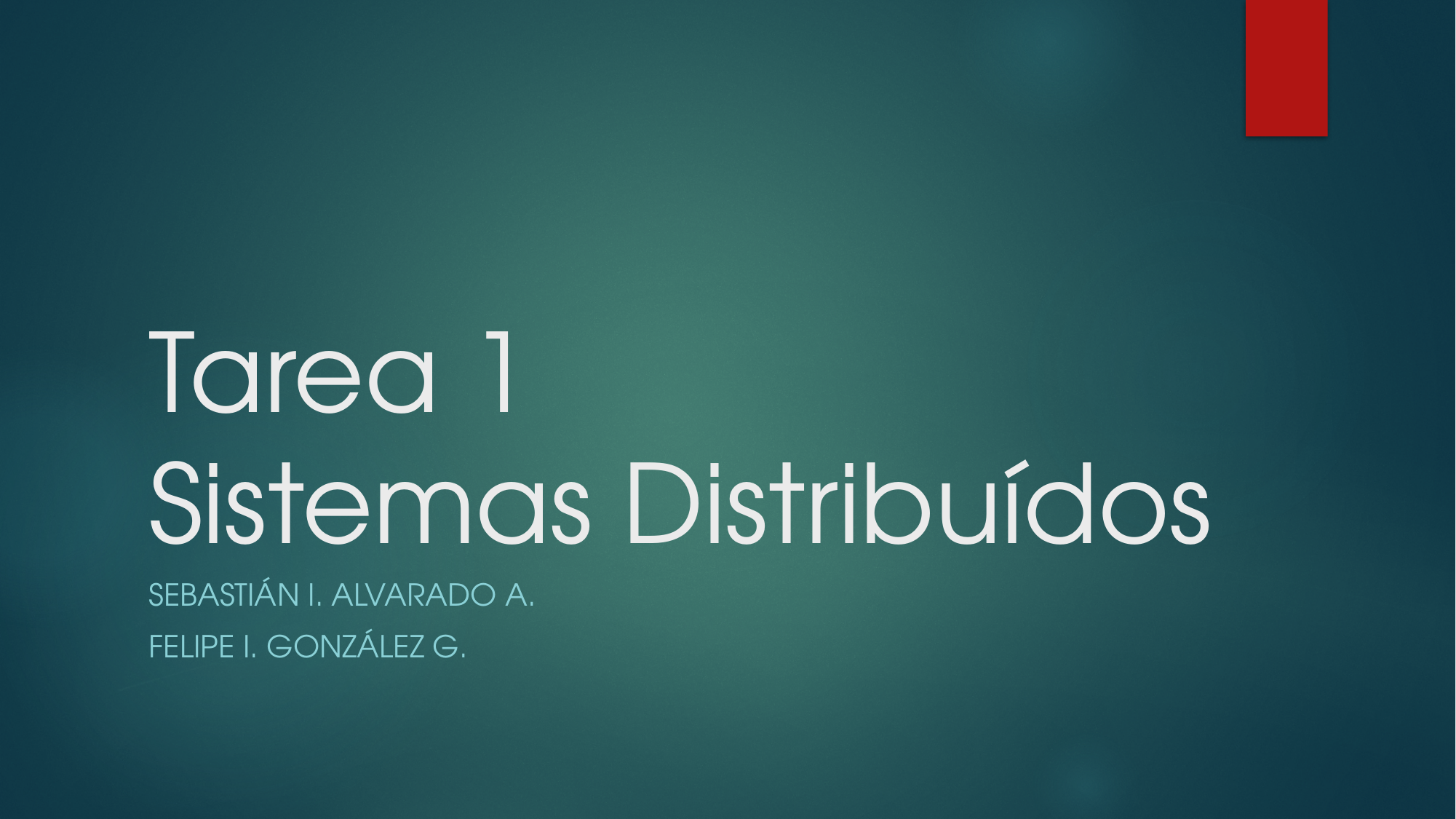

# Tarea 1 Sistemas Distribuídos
Sebastián I. Alvarado a.
Felipe I. González G.